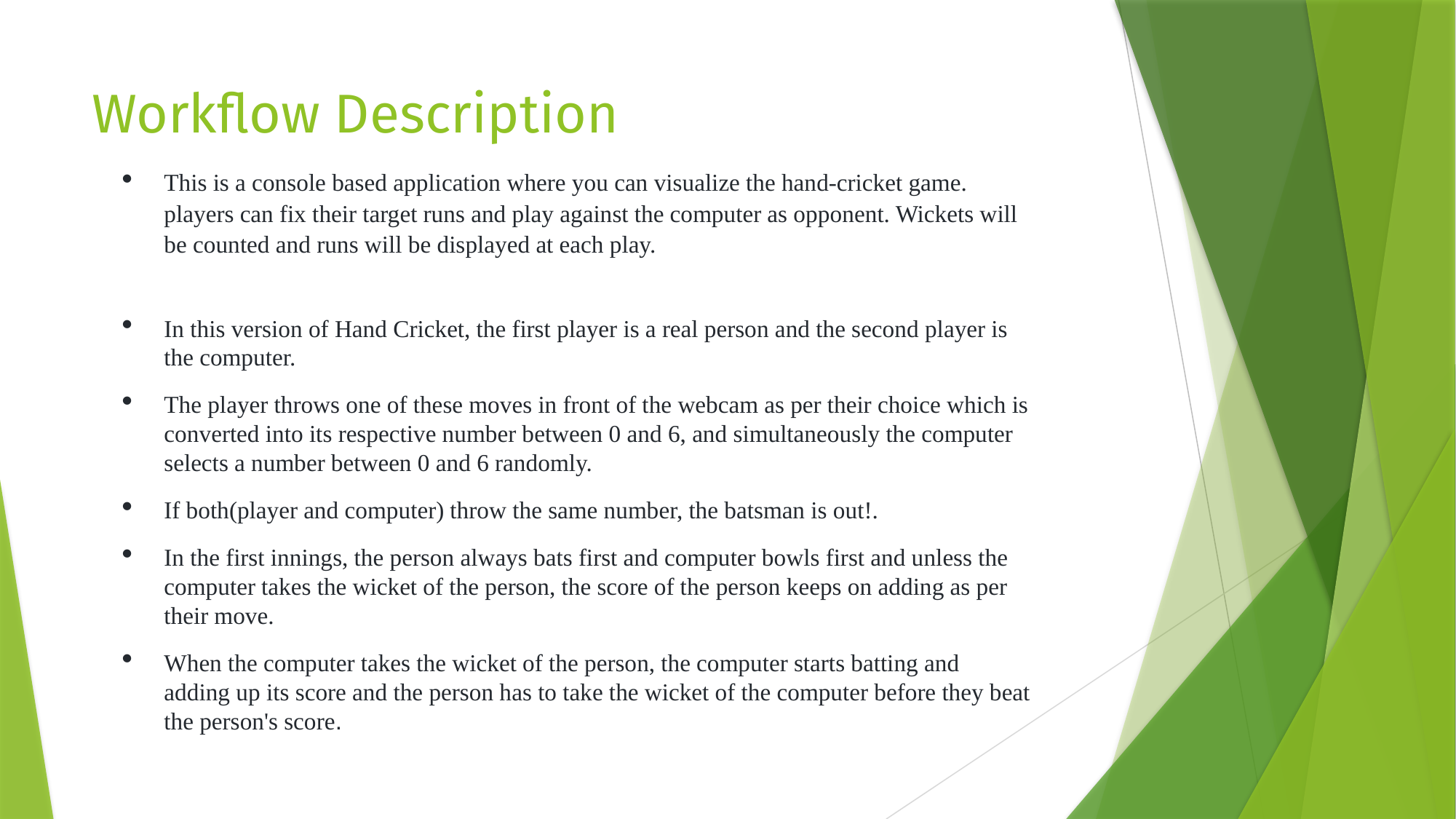

# Workflow Description
This is a console based application where you can visualize the hand-cricket game. players can fix their target runs and play against the computer as opponent. Wickets will be counted and runs will be displayed at each play.

In this version of Hand Cricket, the first player is a real person and the second player is the computer.
The player throws one of these moves in front of the webcam as per their choice which is converted into its respective number between 0 and 6, and simultaneously the computer selects a number between 0 and 6 randomly.
If both(player and computer) throw the same number, the batsman is out!.
In the first innings, the person always bats first and computer bowls first and unless the computer takes the wicket of the person, the score of the person keeps on adding as per their move.
When the computer takes the wicket of the person, the computer starts batting and adding up its score and the person has to take the wicket of the computer before they beat the person's score.